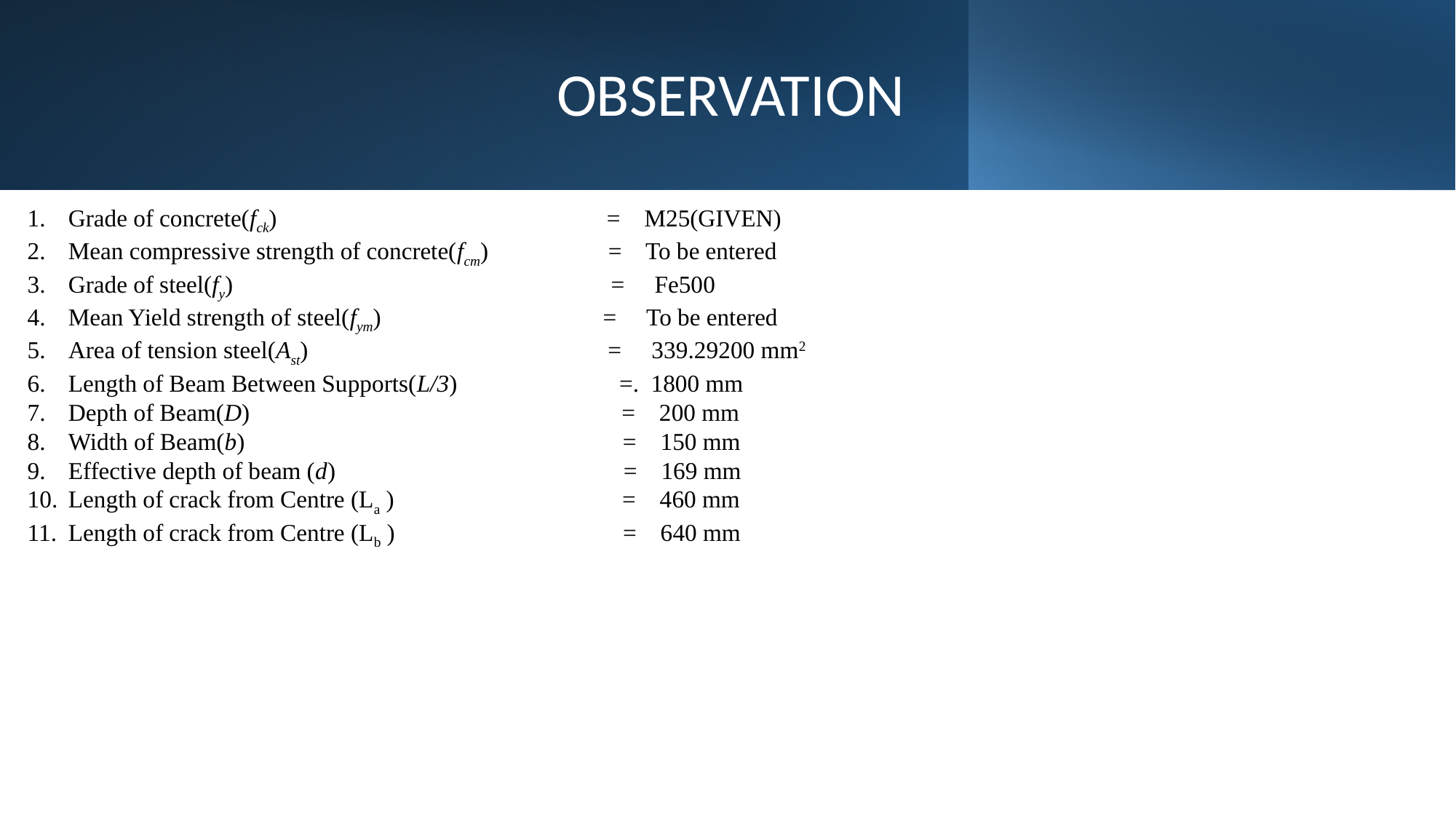

# OBSERVATION
Grade of concrete(fck)                                                       =    M25(GIVEN)
Mean compressive strength of concrete(fcm)                    =    To be entered
Grade of steel(fy)                                                               =     Fe500
Mean Yield strength of steel(fym)                                     =     To be entered
Area of tension steel(Ast)                                                  =     339.29200 mm2
Length of Beam Between Supports(L/3)                           =.  1800 mm
Depth of Beam(D)                                                              =    200 mm
Width of Beam(b)                                                               =    150 mm
Effective depth of beam (d)                                                =    169 mm
Length of crack from Centre (La )                                      =    460 mm
Length of crack from Centre (Lb )                                      =    640 mm